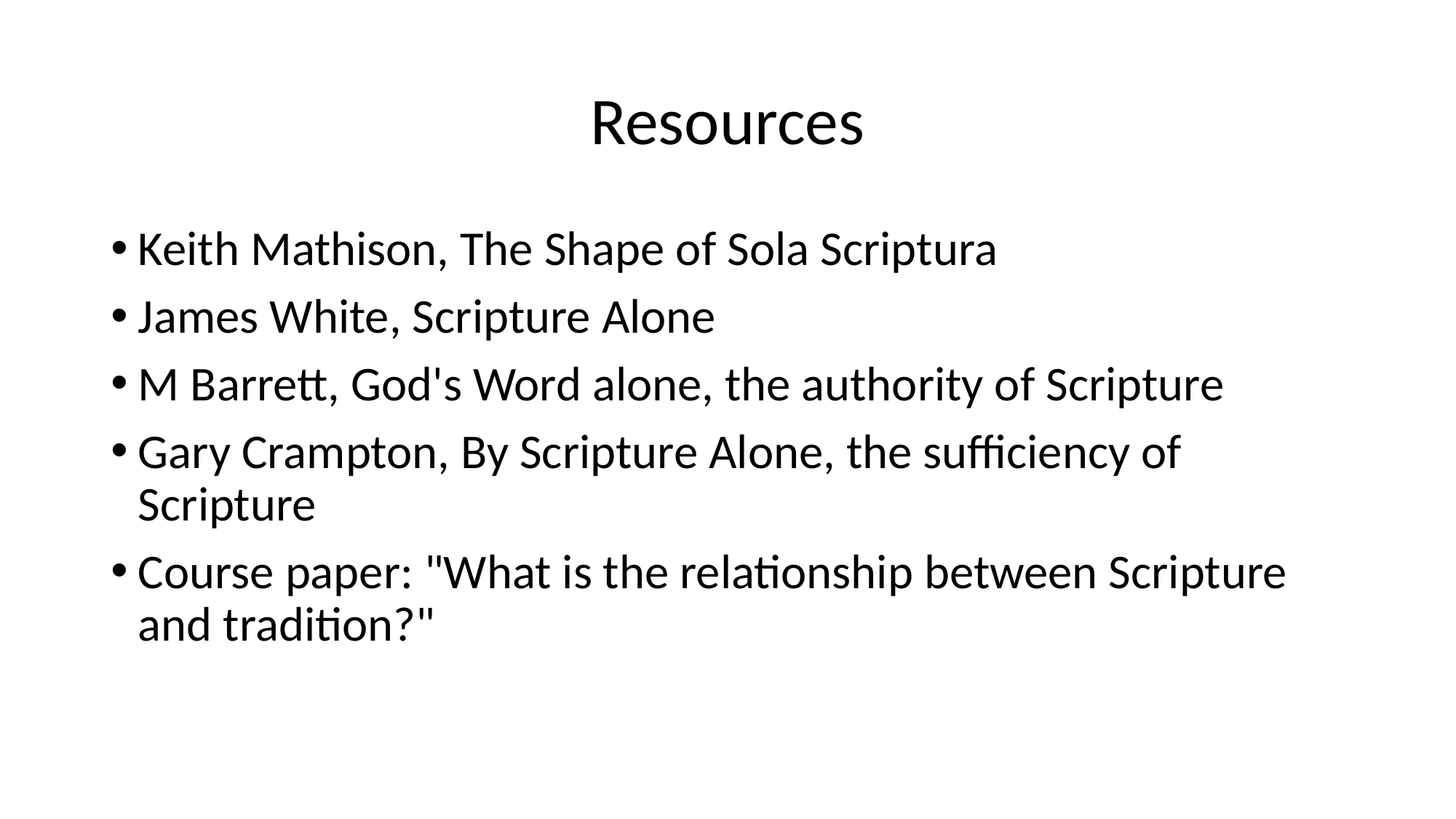

# Resources
Keith Mathison, The Shape of Sola Scriptura
James White, Scripture Alone
M Barrett, God's Word alone, the authority of Scripture
Gary Crampton, By Scripture Alone, the sufficiency of Scripture
Course paper: "What is the relationship between Scripture and tradition?"